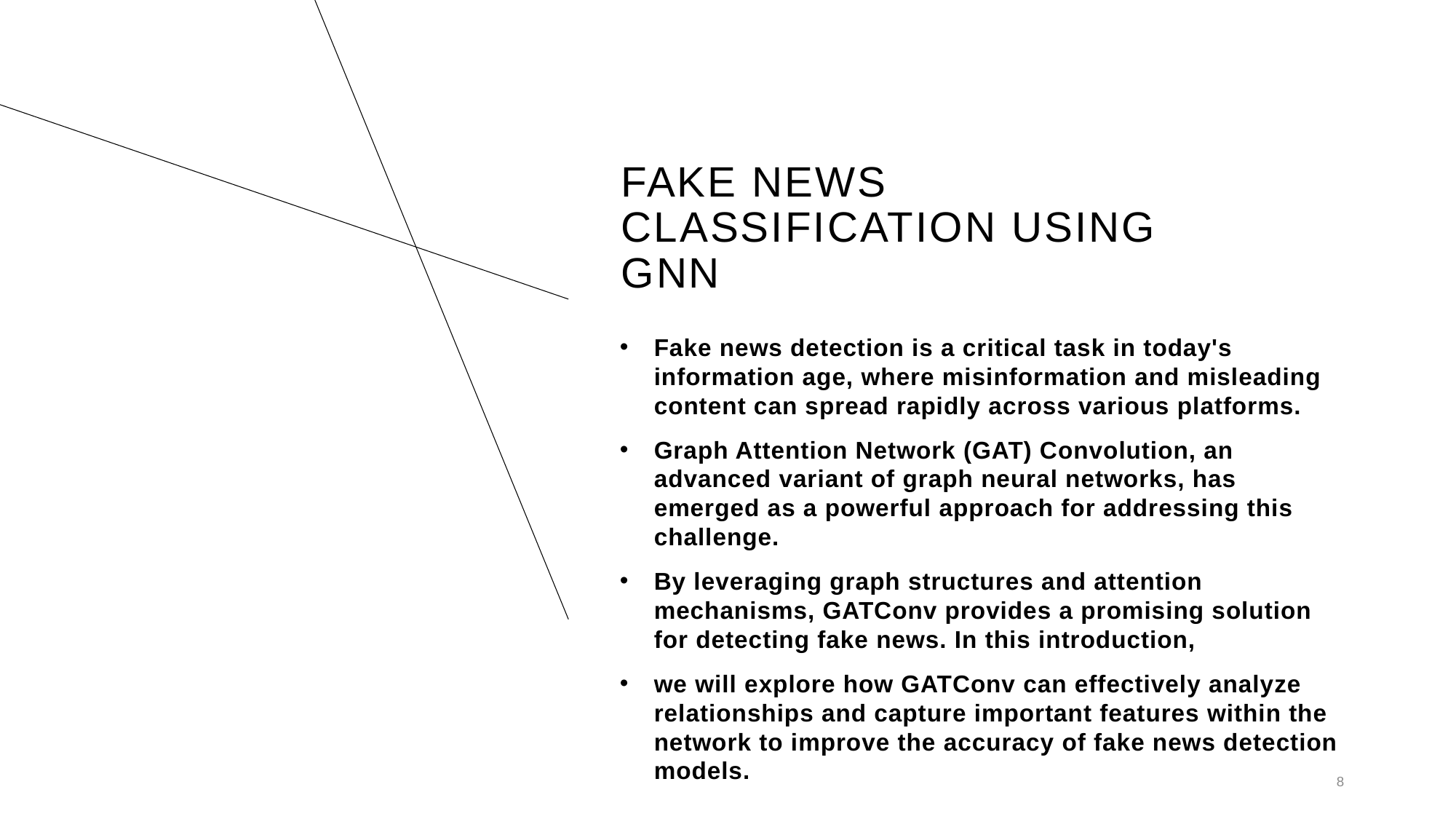

# Fake NEWS CLassification using GNN
Fake news detection is a critical task in today's information age, where misinformation and misleading content can spread rapidly across various platforms.
Graph Attention Network (GAT) Convolution, an advanced variant of graph neural networks, has emerged as a powerful approach for addressing this challenge.
By leveraging graph structures and attention mechanisms, GATConv provides a promising solution for detecting fake news. In this introduction,
we will explore how GATConv can effectively analyze relationships and capture important features within the network to improve the accuracy of fake news detection models.
8